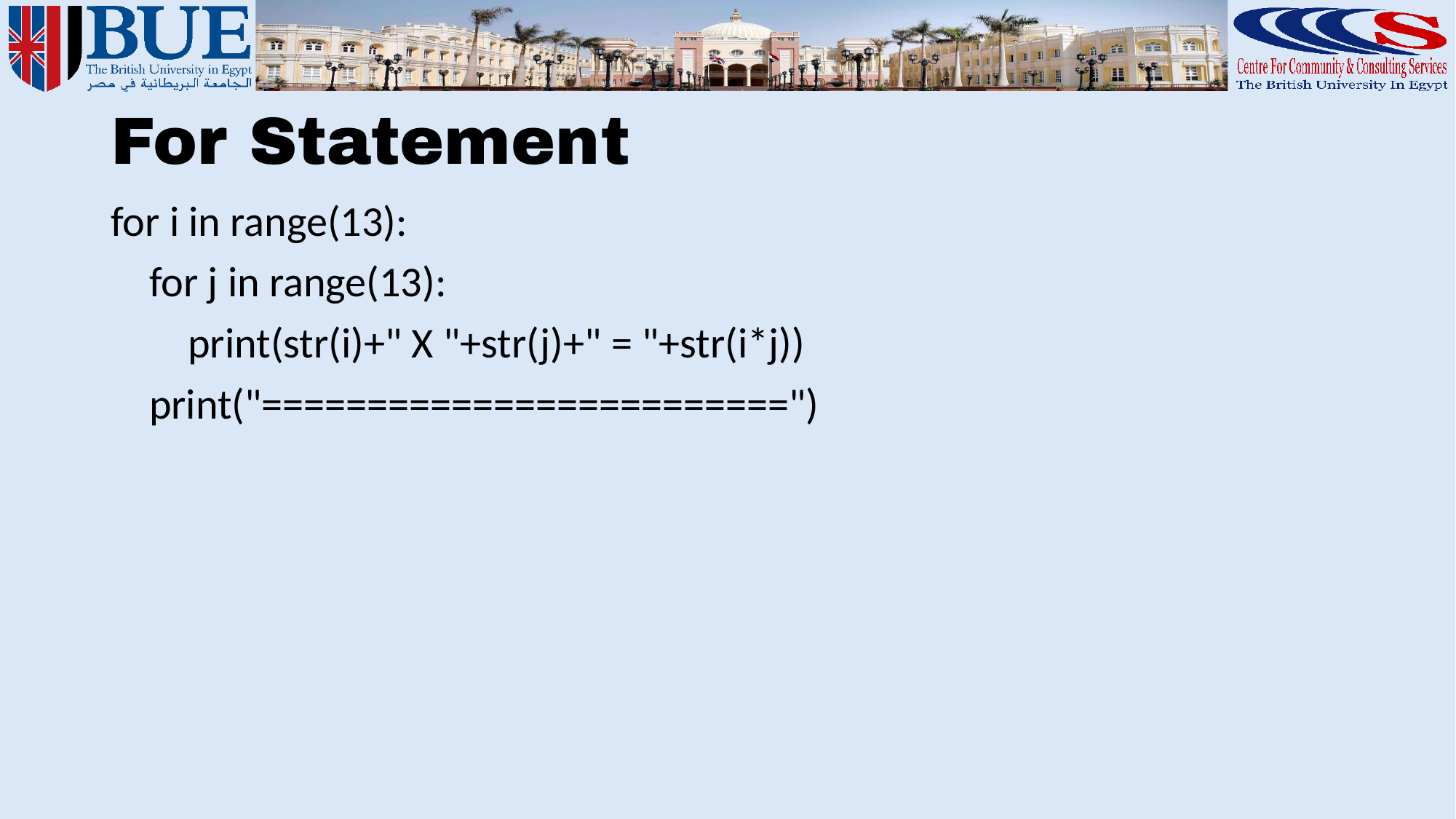

# For Statement
for i in range(13):
    for j in range(13):
        print(str(i)+" X "+str(j)+" = "+str(i*j))
    print("=========================")